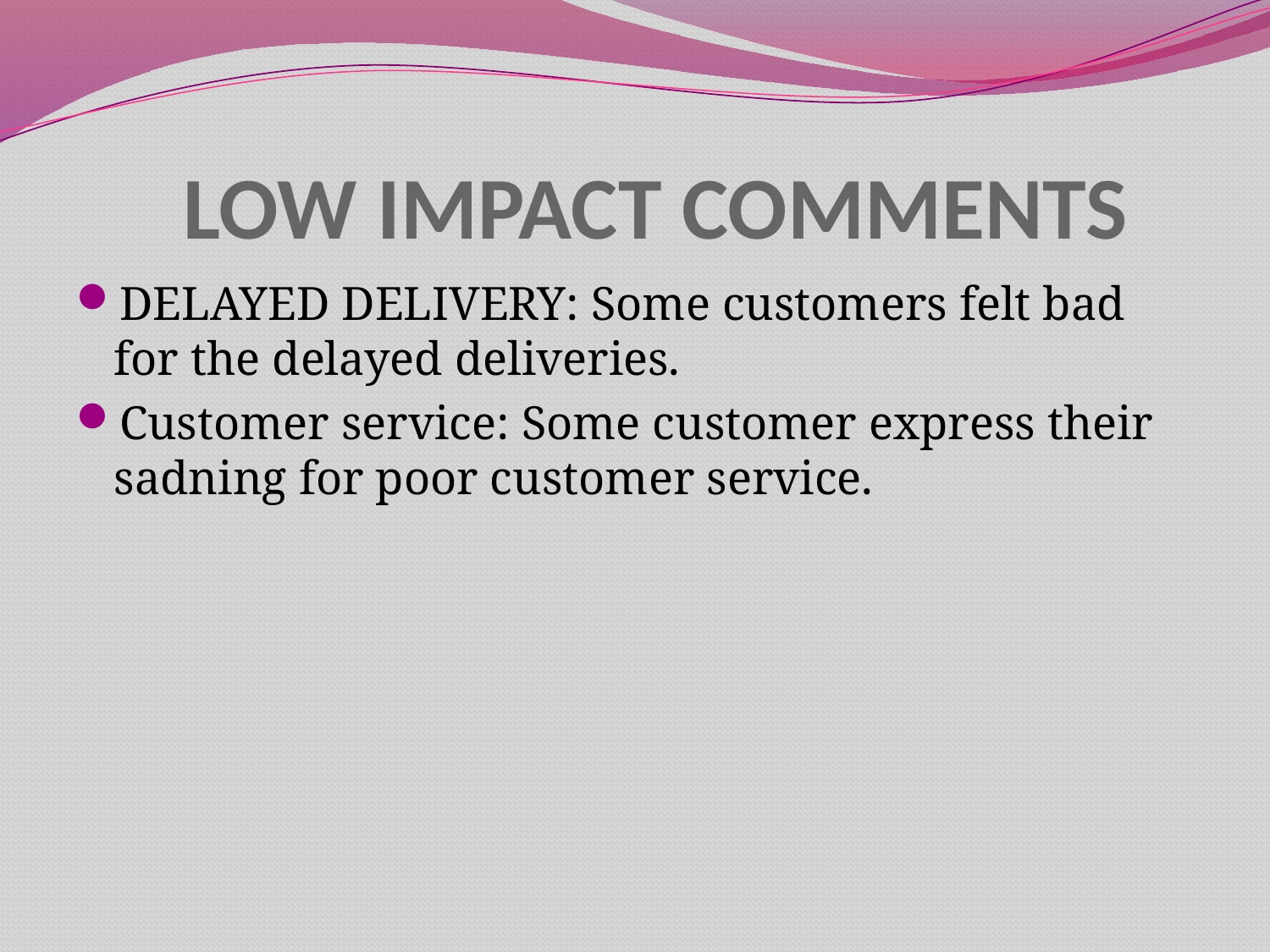

# LOW IMPACT COMMENTS
DELAYED DELIVERY: Some customers felt bad for the delayed deliveries.
Customer service: Some customer express their sadning for poor customer service.